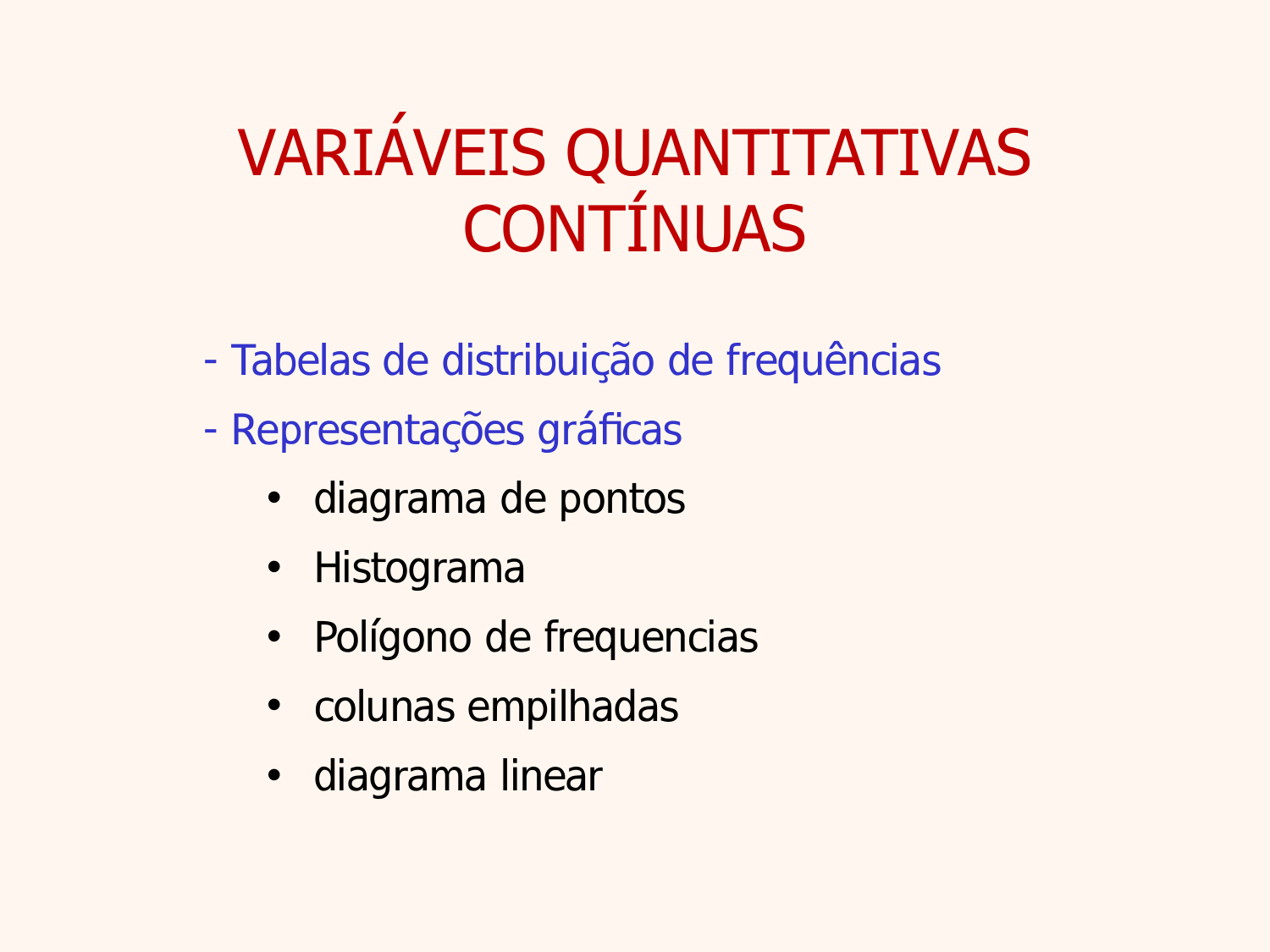

# VARIÁVEIS QUANTITATIVAS CONTÍNUAS
- Tabelas de distribuição de frequências
- Representações gráficas
diagrama de pontos
Histograma
Polígono de frequencias
colunas empilhadas
diagrama linear